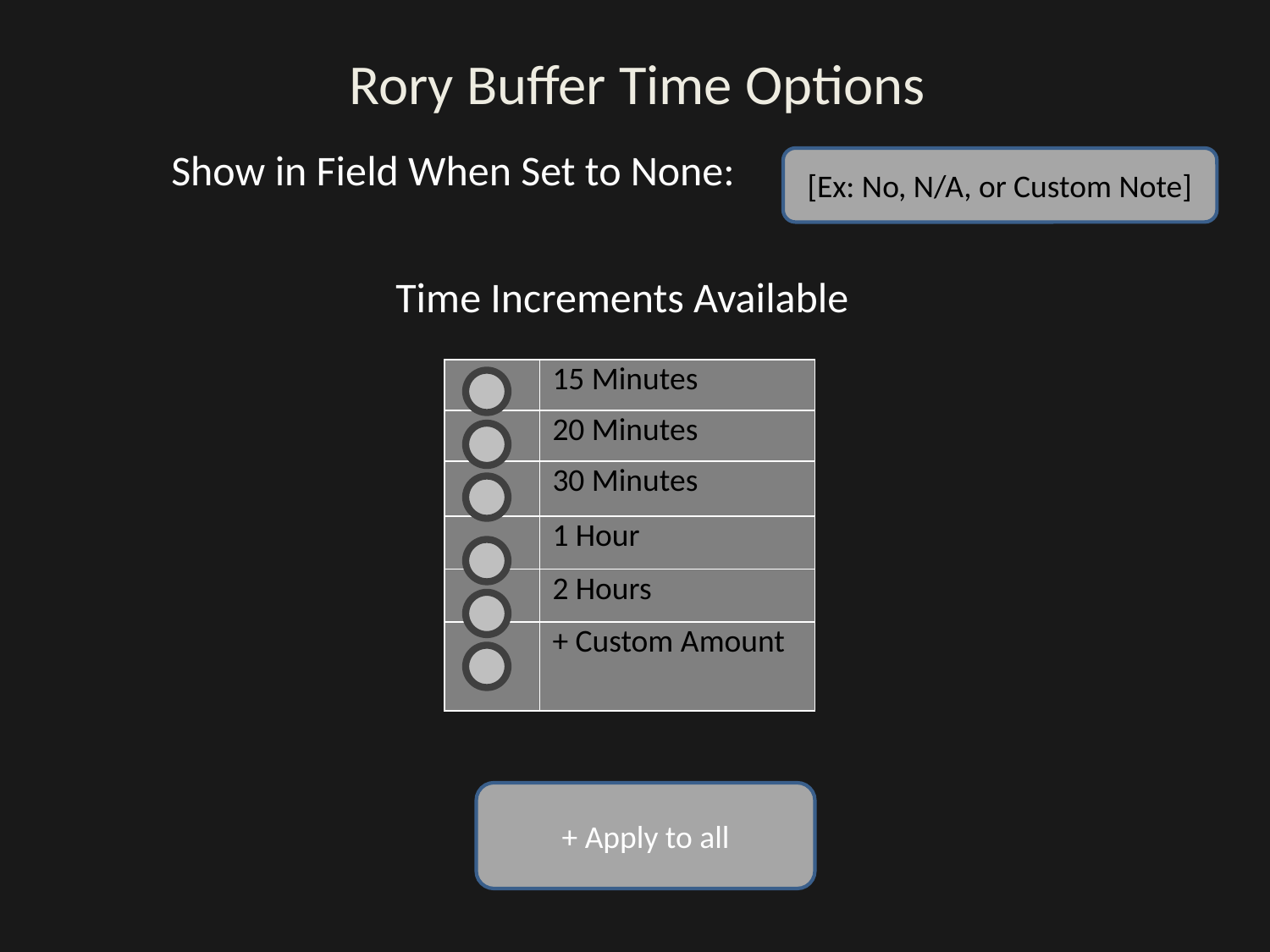

Rory Buffer Time Options
Show in Field When Set to None:
[Ex: No, N/A, or Custom Note]
Time Increments Available
|  | 15 Minutes |
| --- | --- |
|  | 20 Minutes |
|  | 30 Minutes |
|  | 1 Hour |
|  | 2 Hours |
|  | + Custom Amount |

+ Apply to all